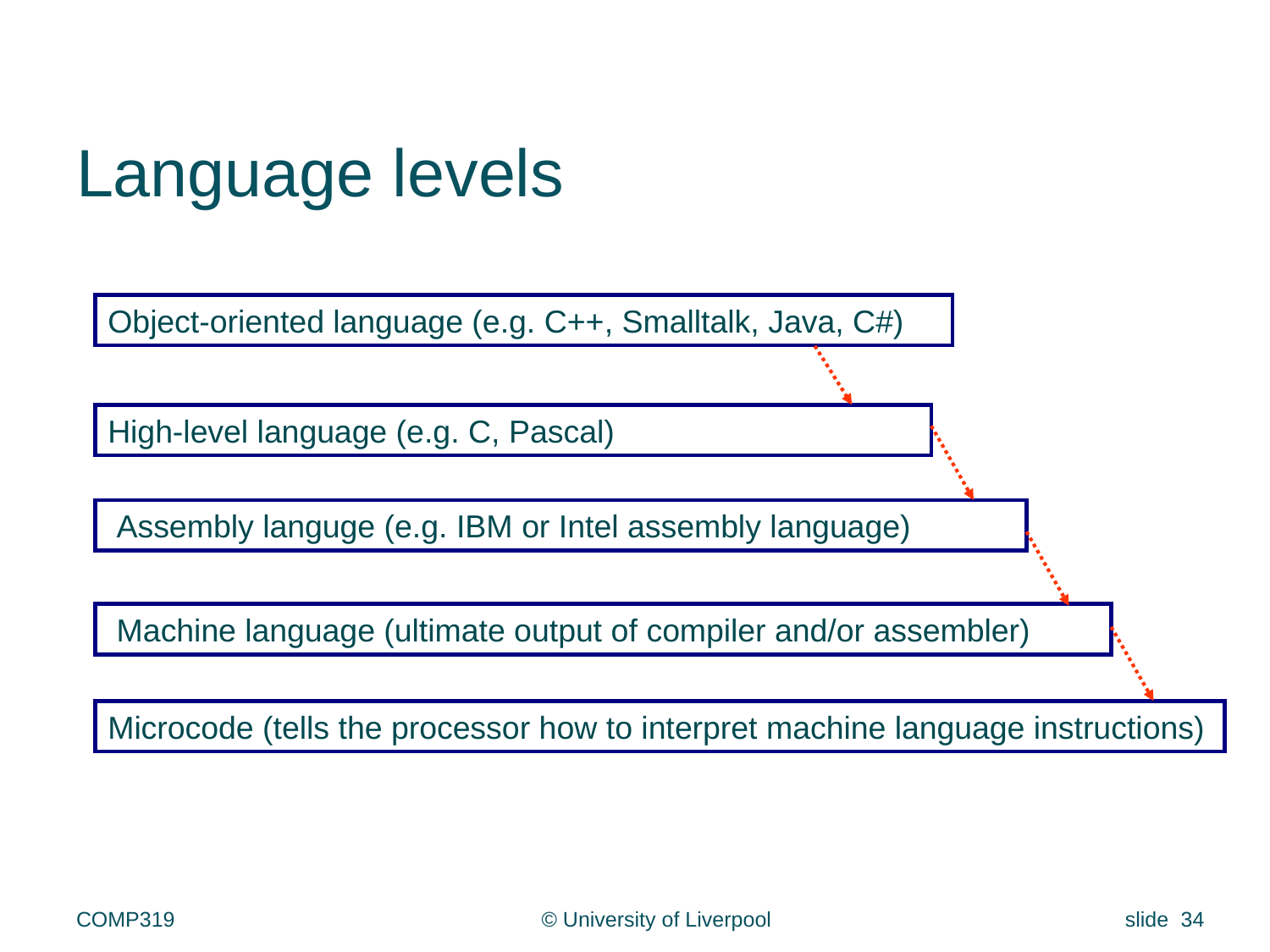

# Language levels
Object-oriented language (e.g. C++, Smalltalk, Java, C#)

High-level language (e.g. C, Pascal)

 Assembly languge (e.g. IBM or Intel assembly language)

 Machine language (ultimate output of compiler and/or assembler)

Microcode (tells the processor how to interpret machine language instructions)
COMP319
© University of Liverpool
slide  34